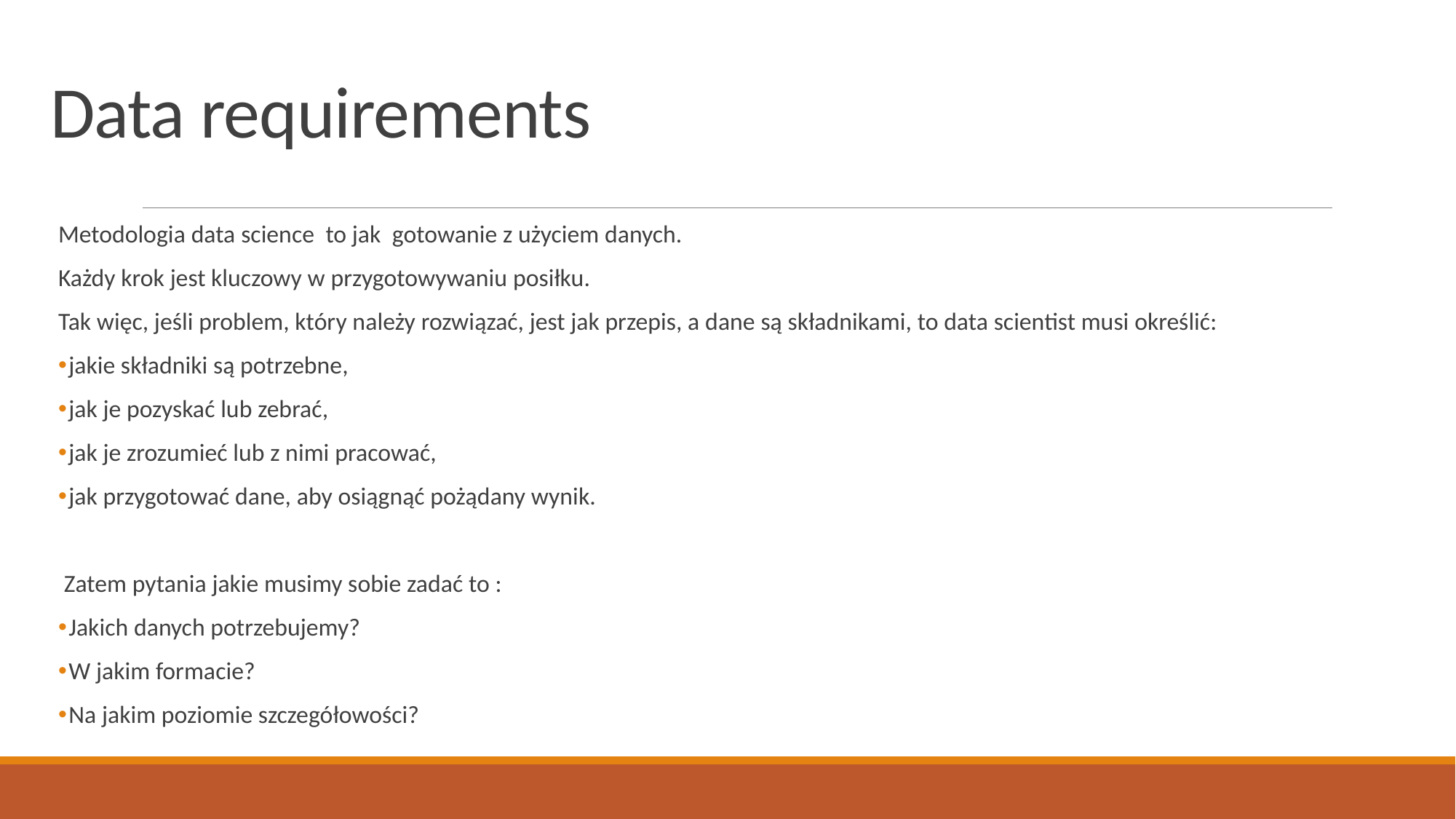

# Data requirements
Metodologia data science  to jak  gotowanie z użyciem danych.
Każdy krok jest kluczowy w przygotowywaniu posiłku.
Tak więc, jeśli problem, który należy rozwiązać, jest jak przepis, a dane są składnikami, to data scientist musi określić:
jakie składniki są potrzebne,
jak je pozyskać lub zebrać,
jak je zrozumieć lub z nimi pracować,
jak przygotować dane, aby osiągnąć pożądany wynik.

 Zatem pytania jakie musimy sobie zadać to :
Jakich danych potrzebujemy?
W jakim formacie?
Na jakim poziomie szczegółowości?